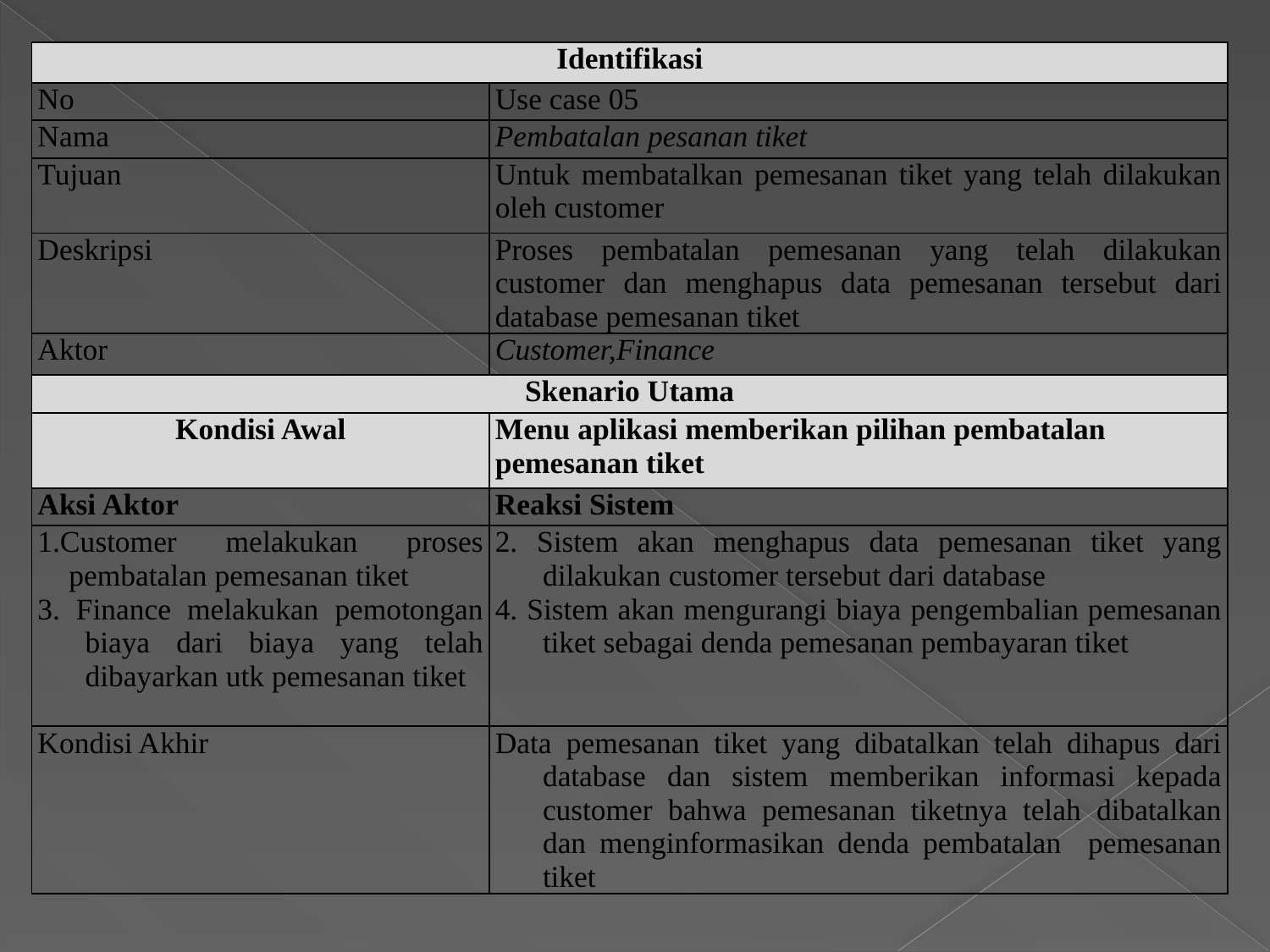

| Identifikasi |  |
| --- | --- |
| No | Use case 05 |
| Nama | Pembatalan pesanan tiket |
| Tujuan | Untuk membatalkan pemesanan tiket yang telah dilakukan oleh customer |
| Deskripsi | Proses pembatalan pemesanan yang telah dilakukan customer dan menghapus data pemesanan tersebut dari database pemesanan tiket |
| Aktor | Customer,Finance |
| Skenario Utama |  |
| Kondisi Awal | Menu aplikasi memberikan pilihan pembatalan pemesanan tiket |
| Aksi Aktor | Reaksi Sistem |
| 1.Customer melakukan proses pembatalan pemesanan tiket 3. Finance melakukan pemotongan biaya dari biaya yang telah dibayarkan utk pemesanan tiket | 2. Sistem akan menghapus data pemesanan tiket yang dilakukan customer tersebut dari database 4. Sistem akan mengurangi biaya pengembalian pemesanan tiket sebagai denda pemesanan pembayaran tiket |
| Kondisi Akhir | Data pemesanan tiket yang dibatalkan telah dihapus dari database dan sistem memberikan informasi kepada customer bahwa pemesanan tiketnya telah dibatalkan dan menginformasikan denda pembatalan pemesanan tiket |